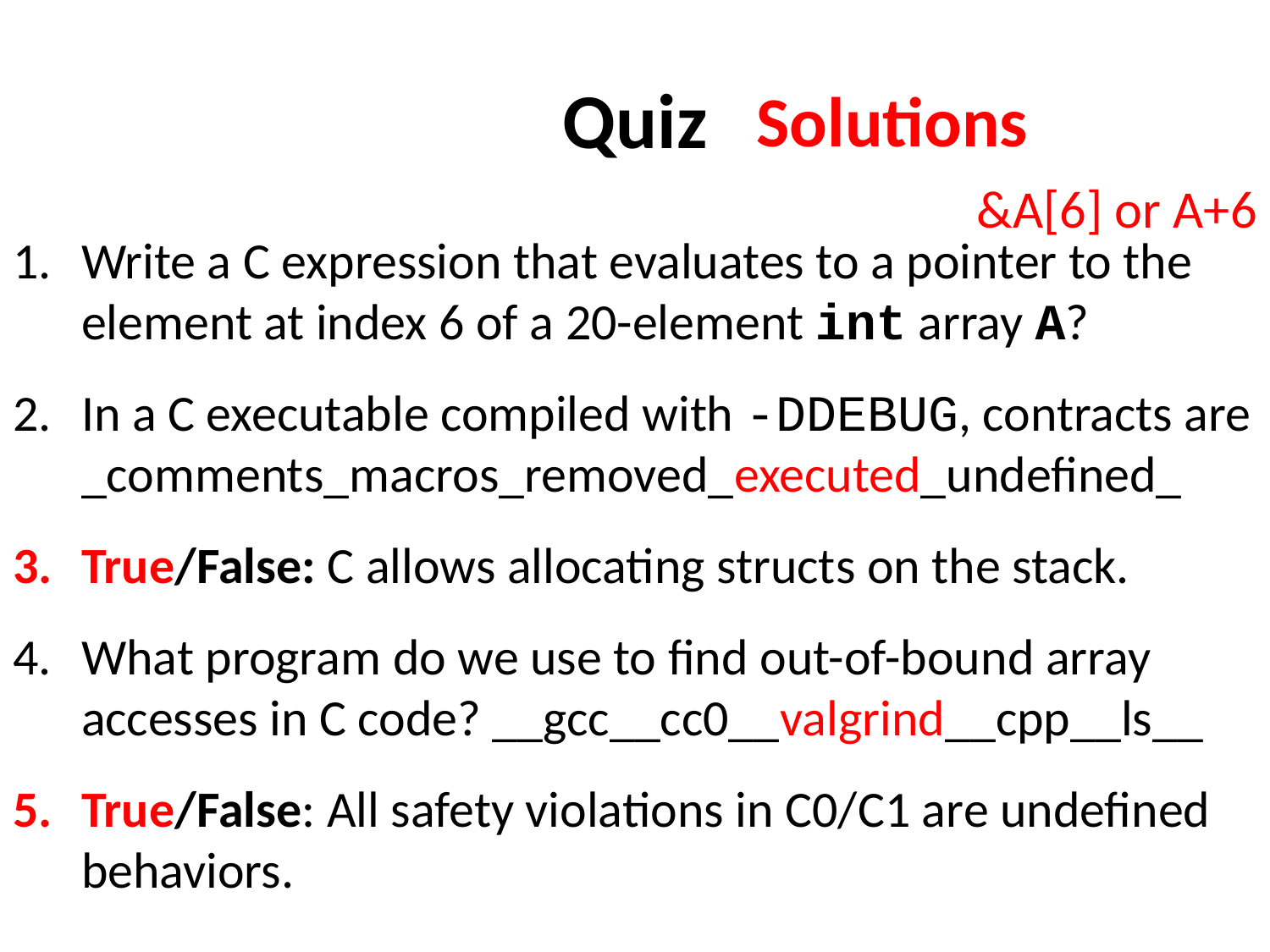

# Quiz
Solutions
&A[6] or A+6
Write a C expression that evaluates to a pointer to the element at index 6 of a 20-element int array A?
In a C executable compiled with -DDEBUG, contracts are _comments_macros_removed_executed_undefined_
True/False: C allows allocating structs on the stack.
What program do we use to find out-of-bound array accesses in C code? __gcc__cc0__valgrind__cpp__ls__
True/False: All safety violations in C0/C1 are undefined behaviors.